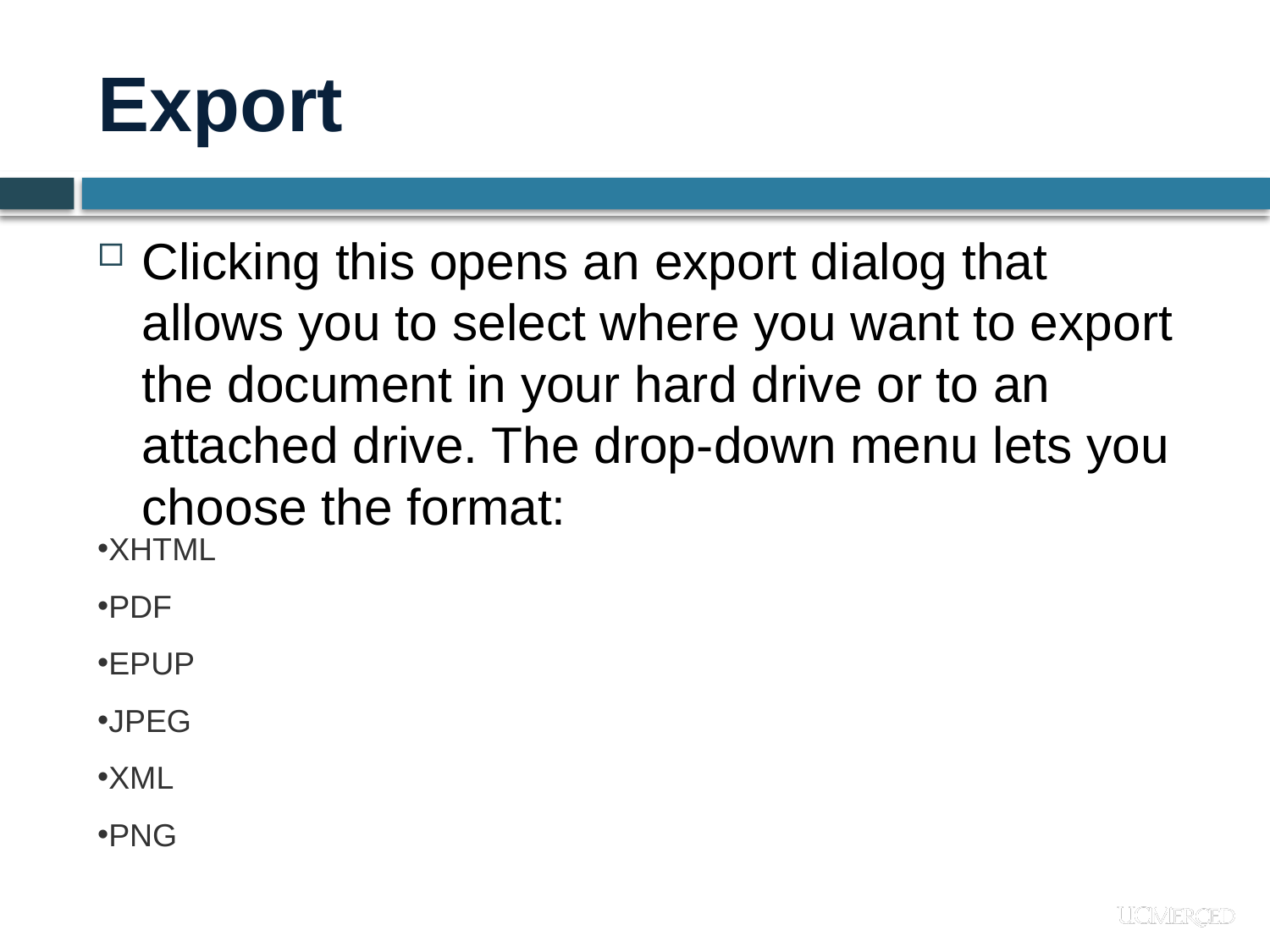

# Export
Clicking this opens an export dialog that allows you to select where you want to export the document in your hard drive or to an attached drive. The drop-down menu lets you choose the format:
XHTML
PDF
EPUP
JPEG
XML
PNG